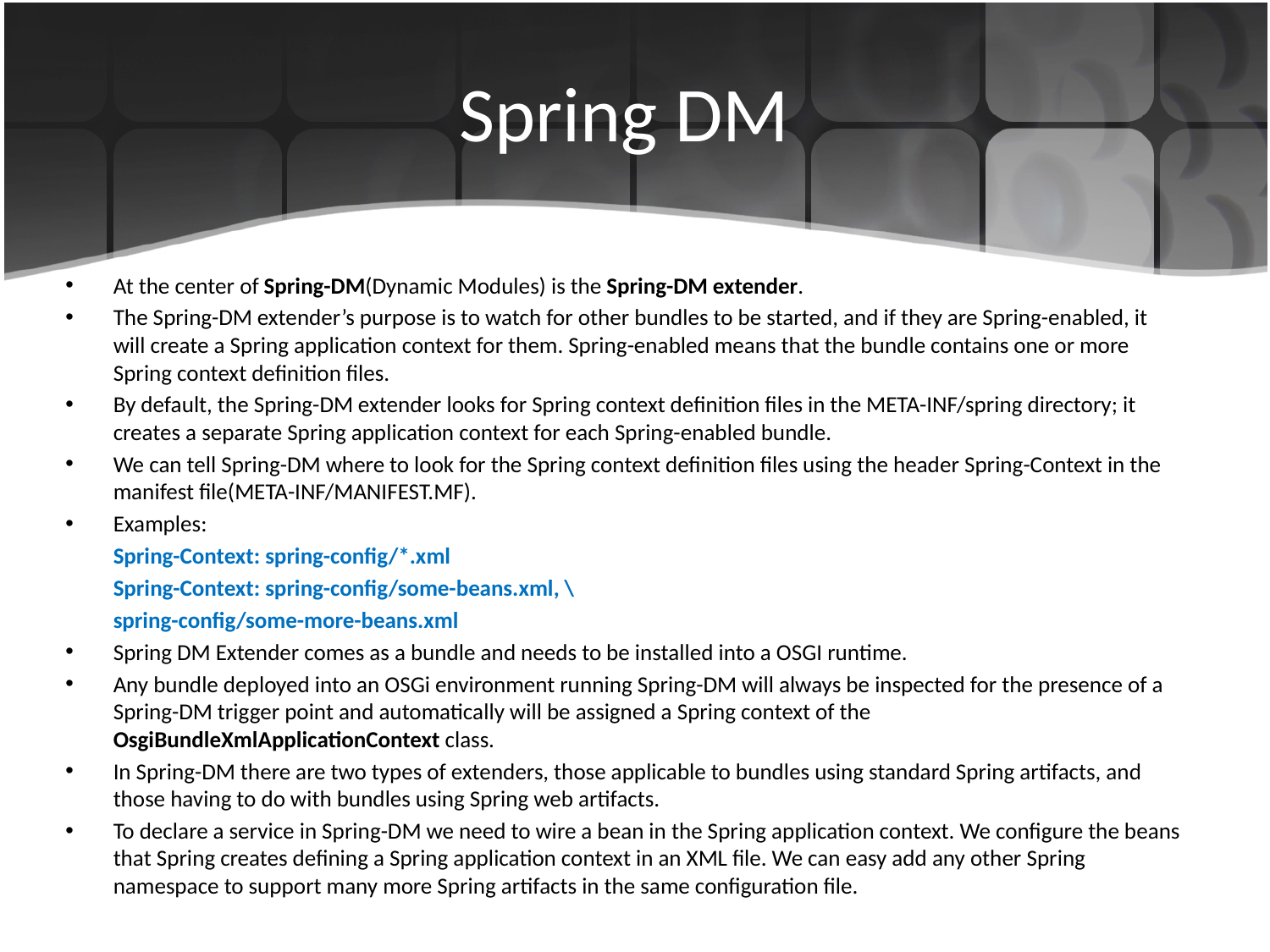

# Spring DM
At the center of Spring-DM(Dynamic Modules) is the Spring-DM extender.
The Spring-DM extender’s purpose is to watch for other bundles to be started, and if they are Spring-enabled, it will create a Spring application context for them. Spring-enabled means that the bundle contains one or more Spring context definition files.
By default, the Spring-DM extender looks for Spring context definition files in the META-INF/spring directory; it creates a separate Spring application context for each Spring-enabled bundle.
We can tell Spring-DM where to look for the Spring context definition files using the header Spring-Context in the manifest file(META-INF/MANIFEST.MF).
Examples:
	Spring-Context: spring-config/*.xml
	Spring-Context: spring-config/some-beans.xml, \
	spring-config/some-more-beans.xml
Spring DM Extender comes as a bundle and needs to be installed into a OSGI runtime.
Any bundle deployed into an OSGi environment running Spring-DM will always be inspected for the presence of a Spring-DM trigger point and automatically will be assigned a Spring context of the OsgiBundleXmlApplicationContext class.
In Spring-DM there are two types of extenders, those applicable to bundles using standard Spring artifacts, and those having to do with bundles using Spring web artifacts.
To declare a service in Spring-DM we need to wire a bean in the Spring application context. We configure the beans that Spring creates defining a Spring application context in an XML file. We can easy add any other Spring namespace to support many more Spring artifacts in the same configuration file.